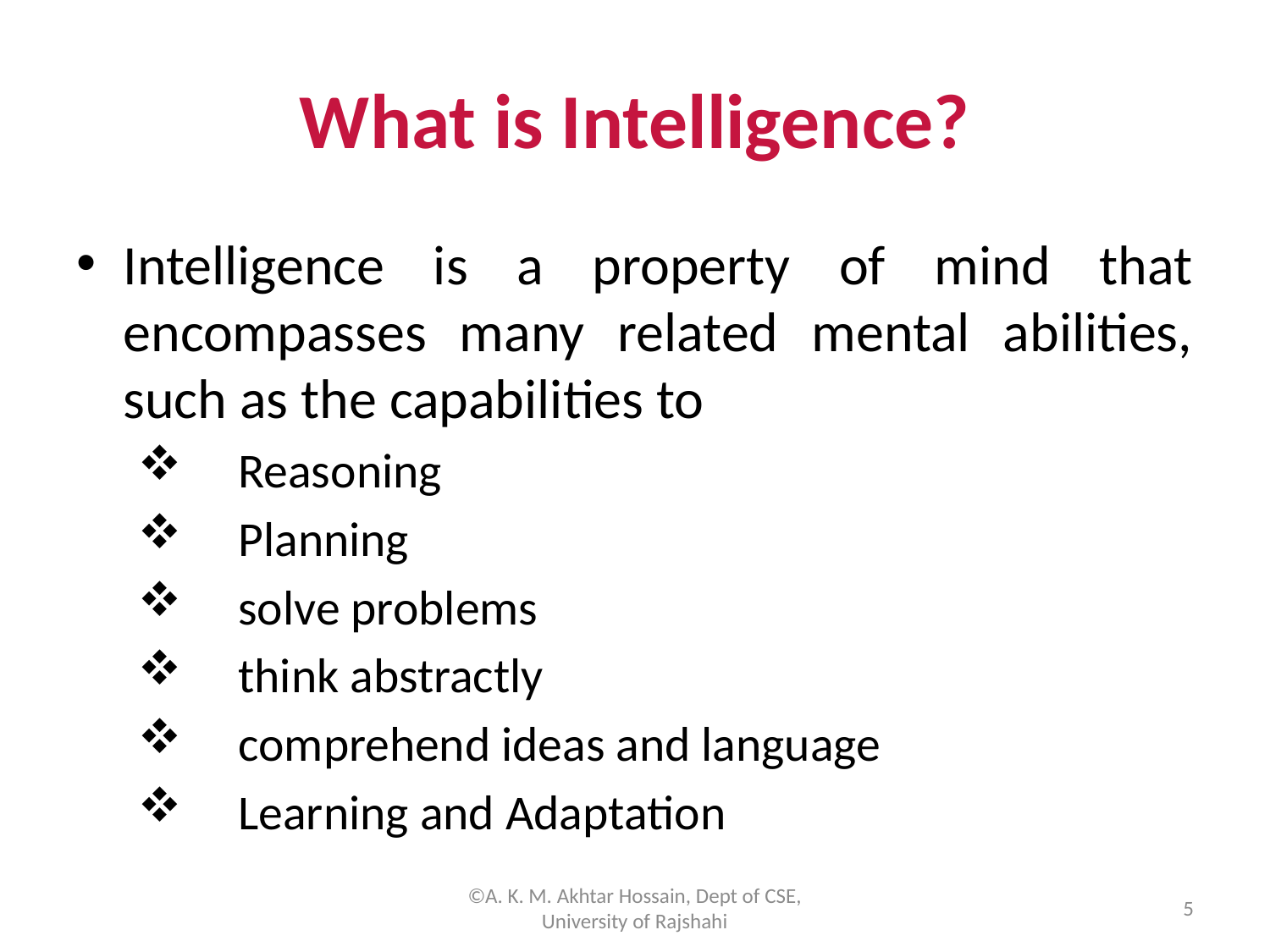

# What is Intelligence?
Intelligence is a property of mind that encompasses many related mental abilities, such as the capabilities to
     Reasoning
     Planning
     solve problems
     think abstractly
     comprehend ideas and language
     Learning and Adaptation

©A. K. M. Akhtar Hossain, Dept of CSE, University of Rajshahi
5